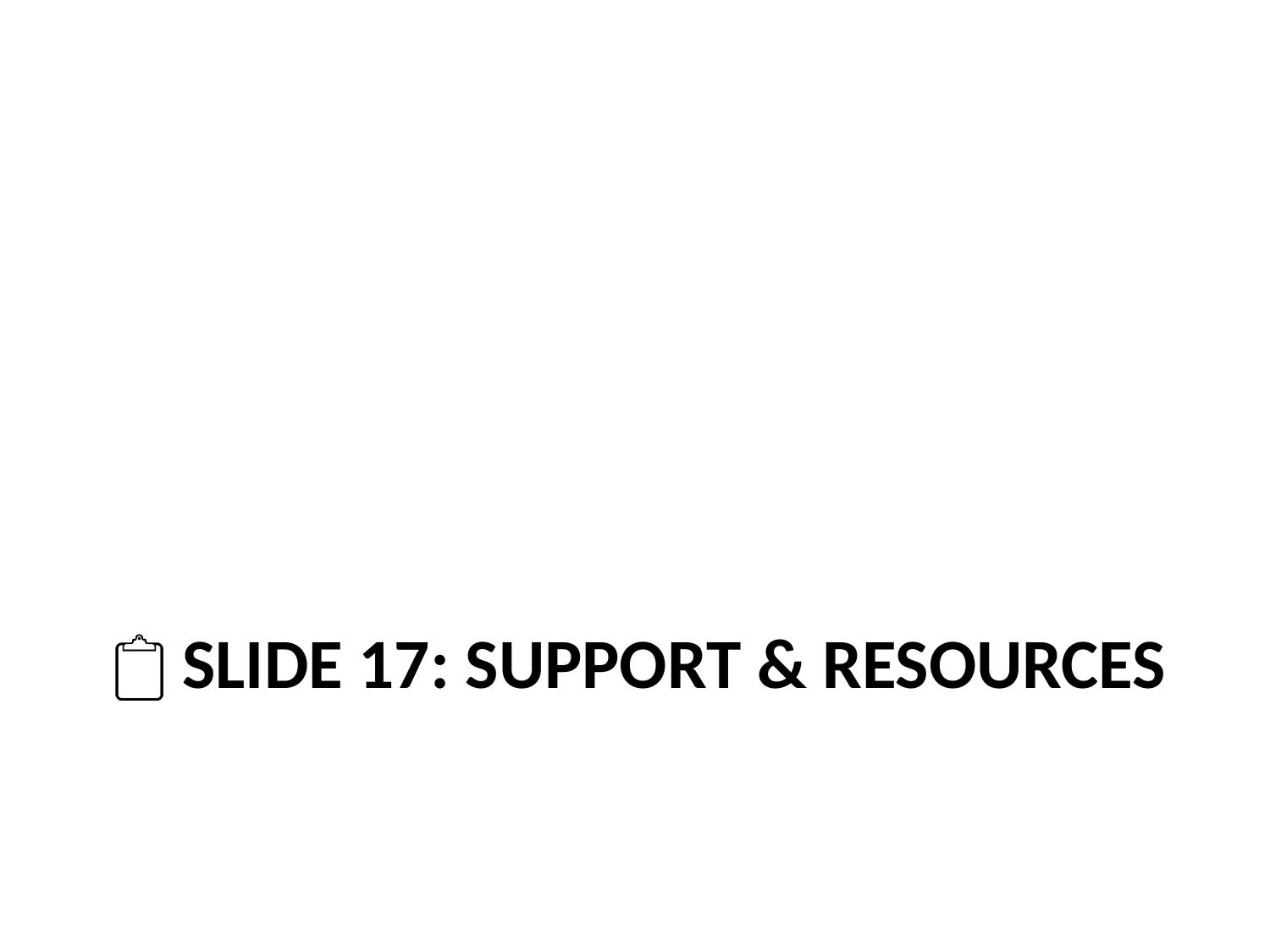

# 📋 Slide 17: Support & Resources